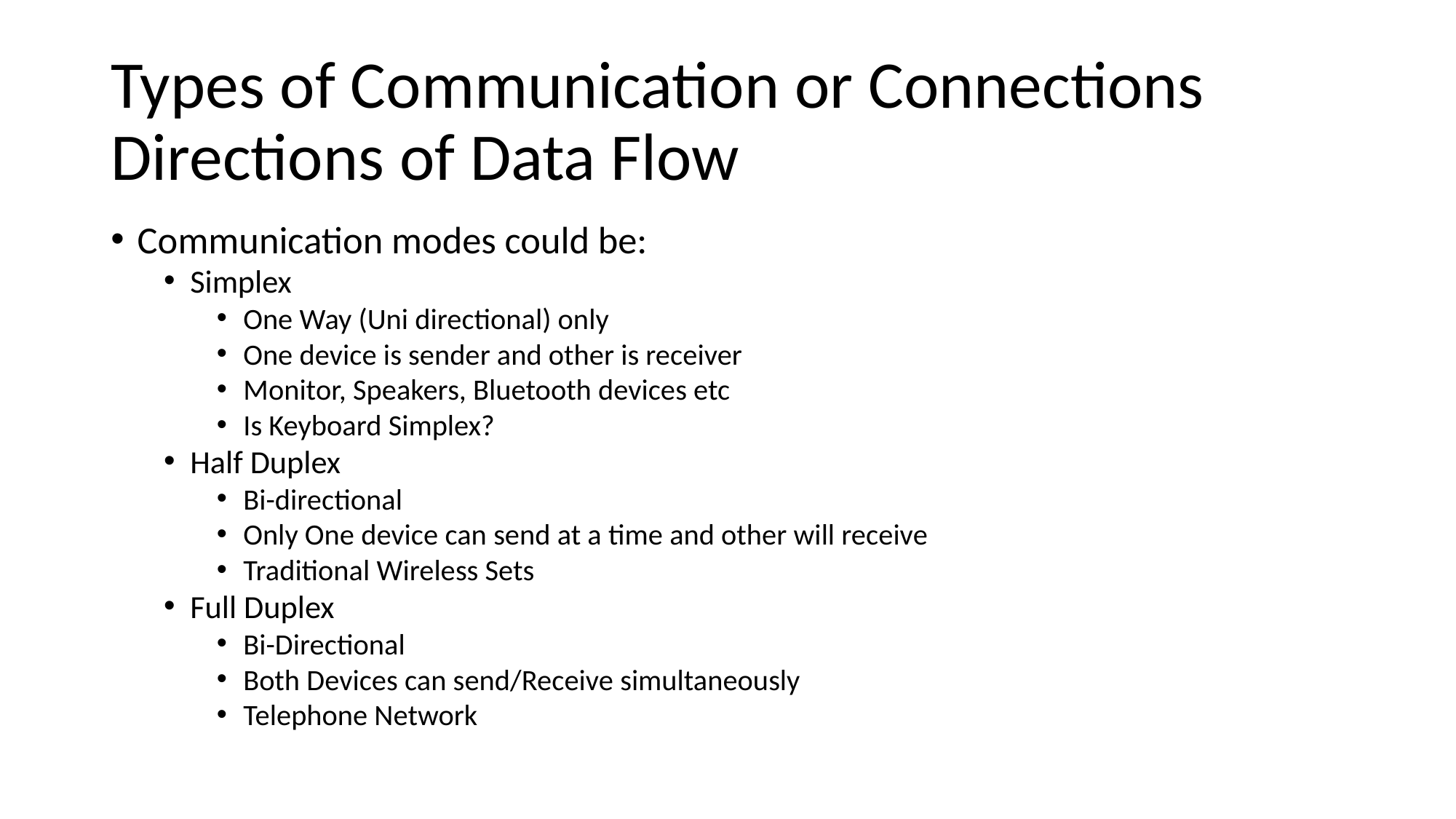

# Types of Communication or Connections Directions of Data Flow
Communication modes could be:
Simplex
One Way (Uni directional) only
One device is sender and other is receiver
Monitor, Speakers, Bluetooth devices etc
Is Keyboard Simplex?
Half Duplex
Bi-directional
Only One device can send at a time and other will receive
Traditional Wireless Sets
Full Duplex
Bi-Directional
Both Devices can send/Receive simultaneously
Telephone Network